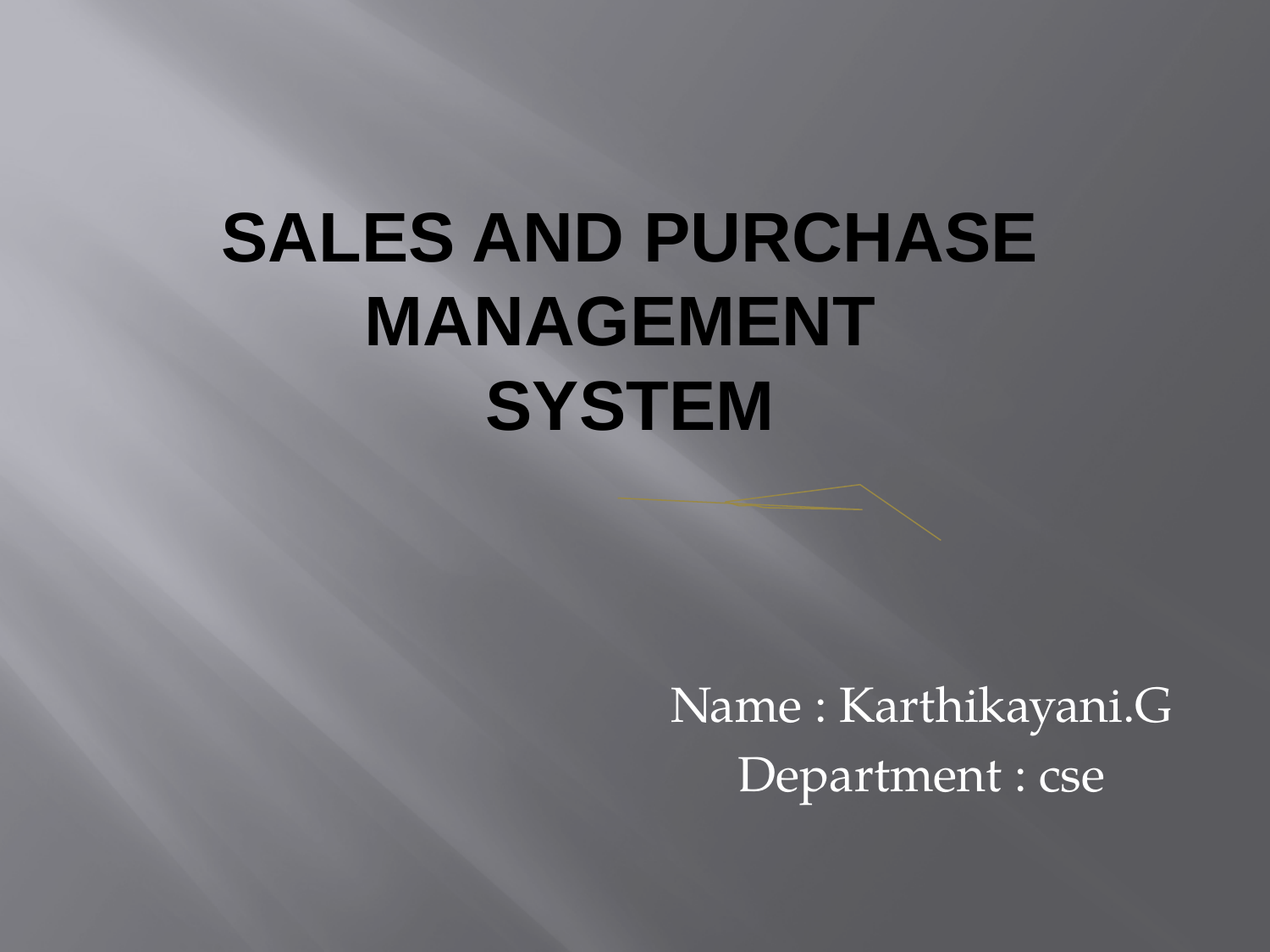

# Sales and purchase Management System

Name : Karthikayani.G
Department : cse